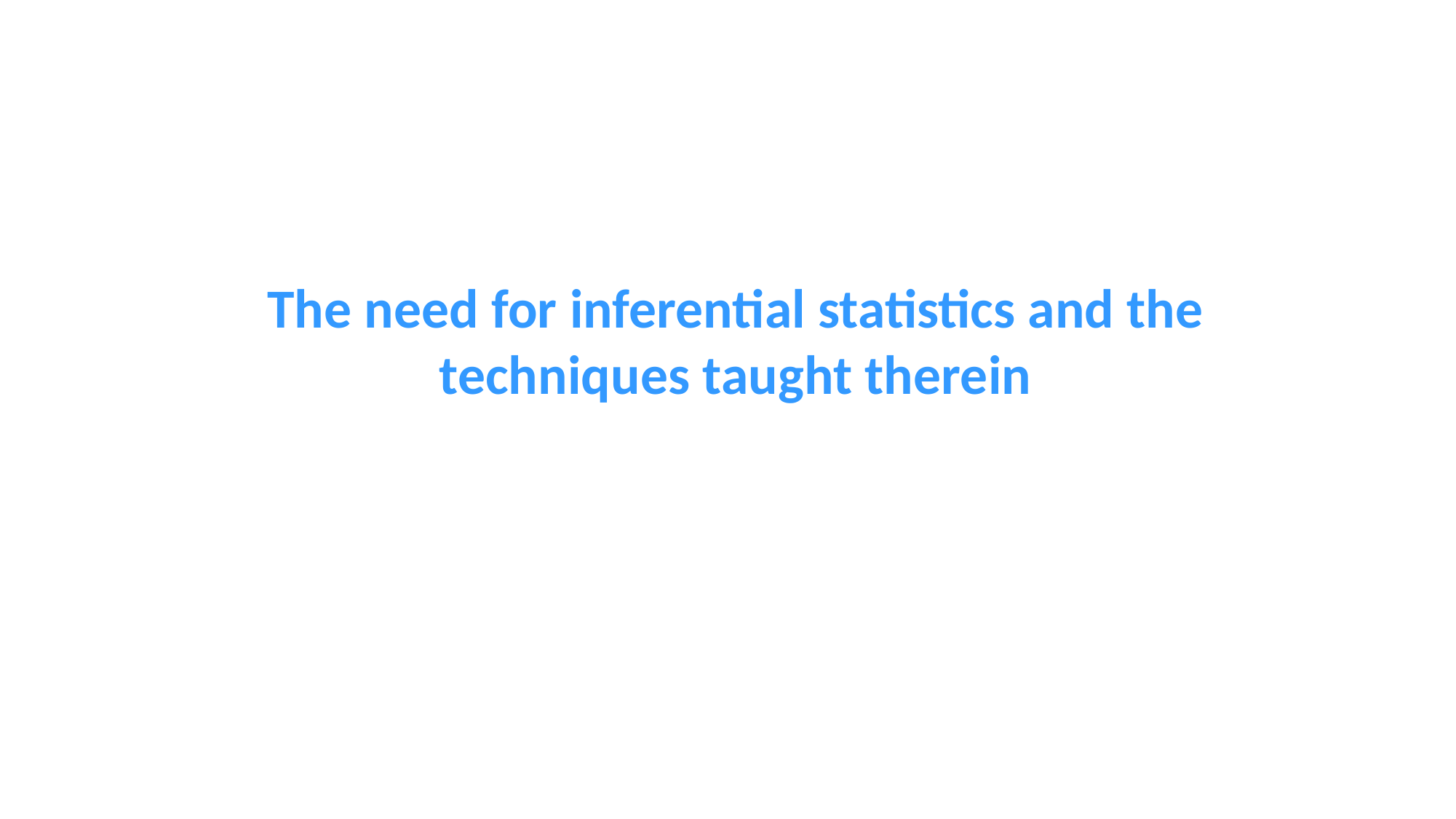

The need for inferential statistics and the techniques taught therein